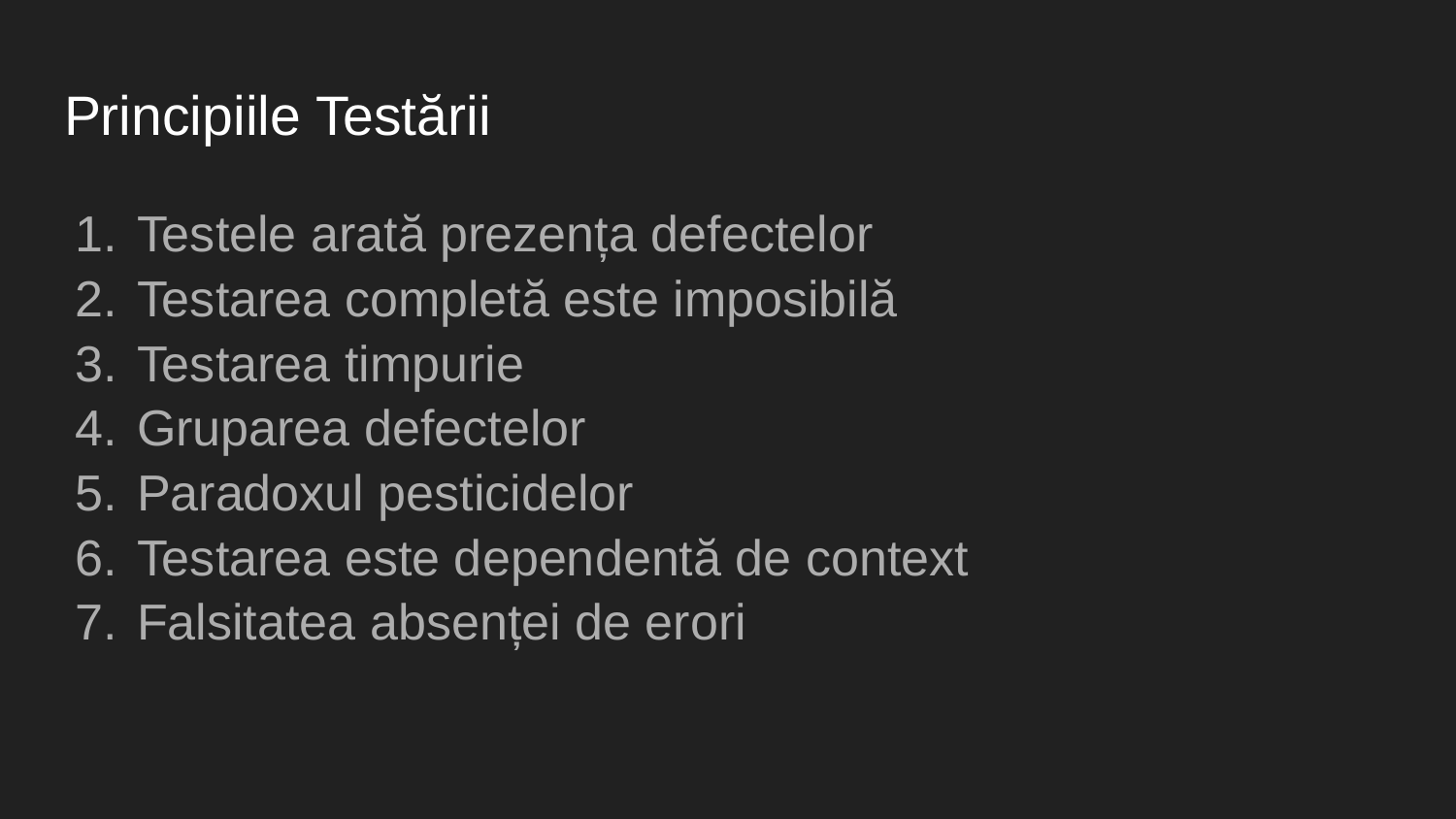

# Principiile Testării
Testele arată prezența defectelor
Testarea completă este imposibilă
Testarea timpurie
Gruparea defectelor
Paradoxul pesticidelor
Testarea este dependentă de context
Falsitatea absenței de erori